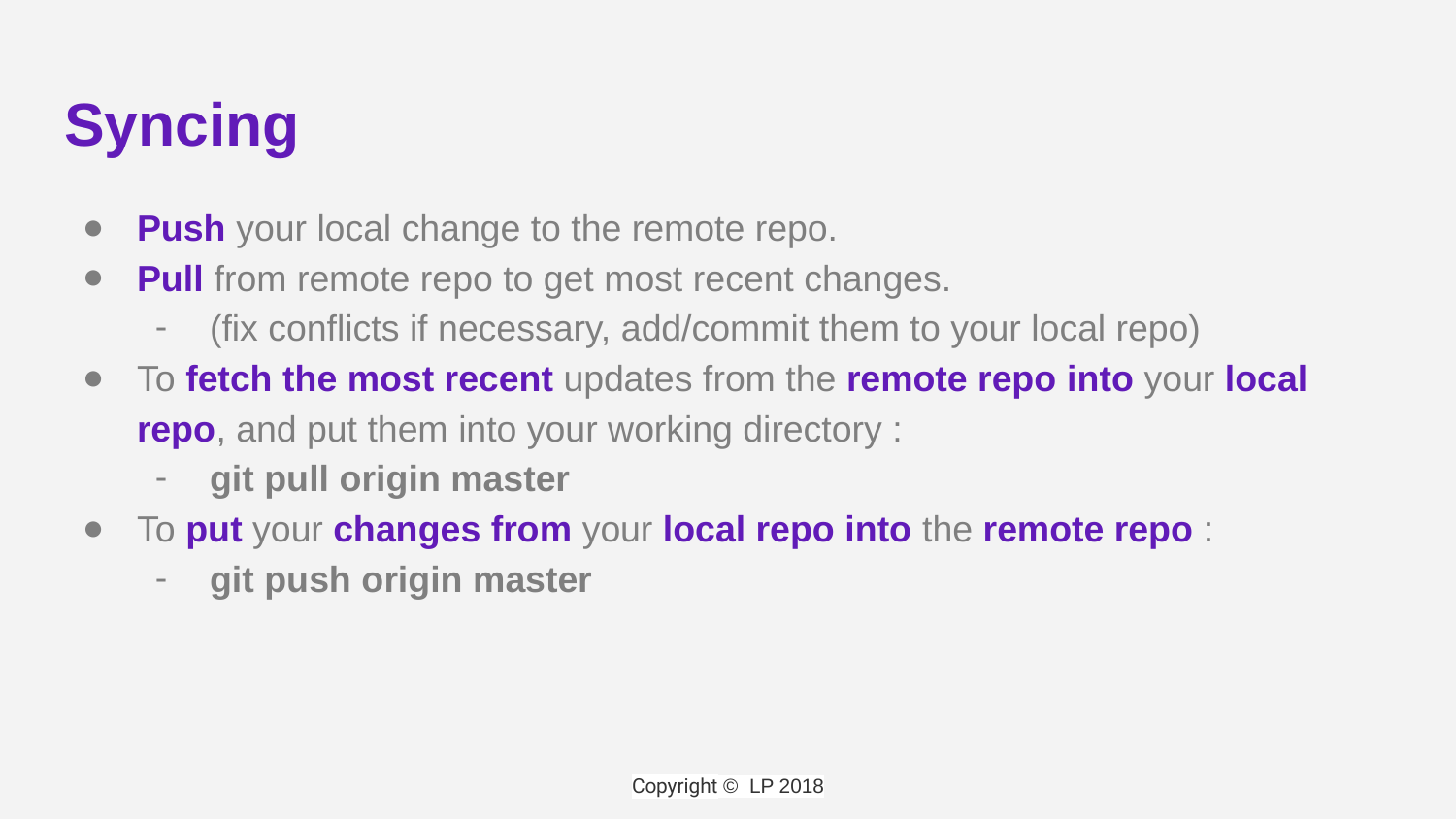

# Syncing
Push your local change to the remote repo.
Pull from remote repo to get most recent changes.
(fix conflicts if necessary, add/commit them to your local repo)
To fetch the most recent updates from the remote repo into your local repo, and put them into your working directory :
git pull origin master
To put your changes from your local repo into the remote repo :
git push origin master
Copyright ©  LP 2018